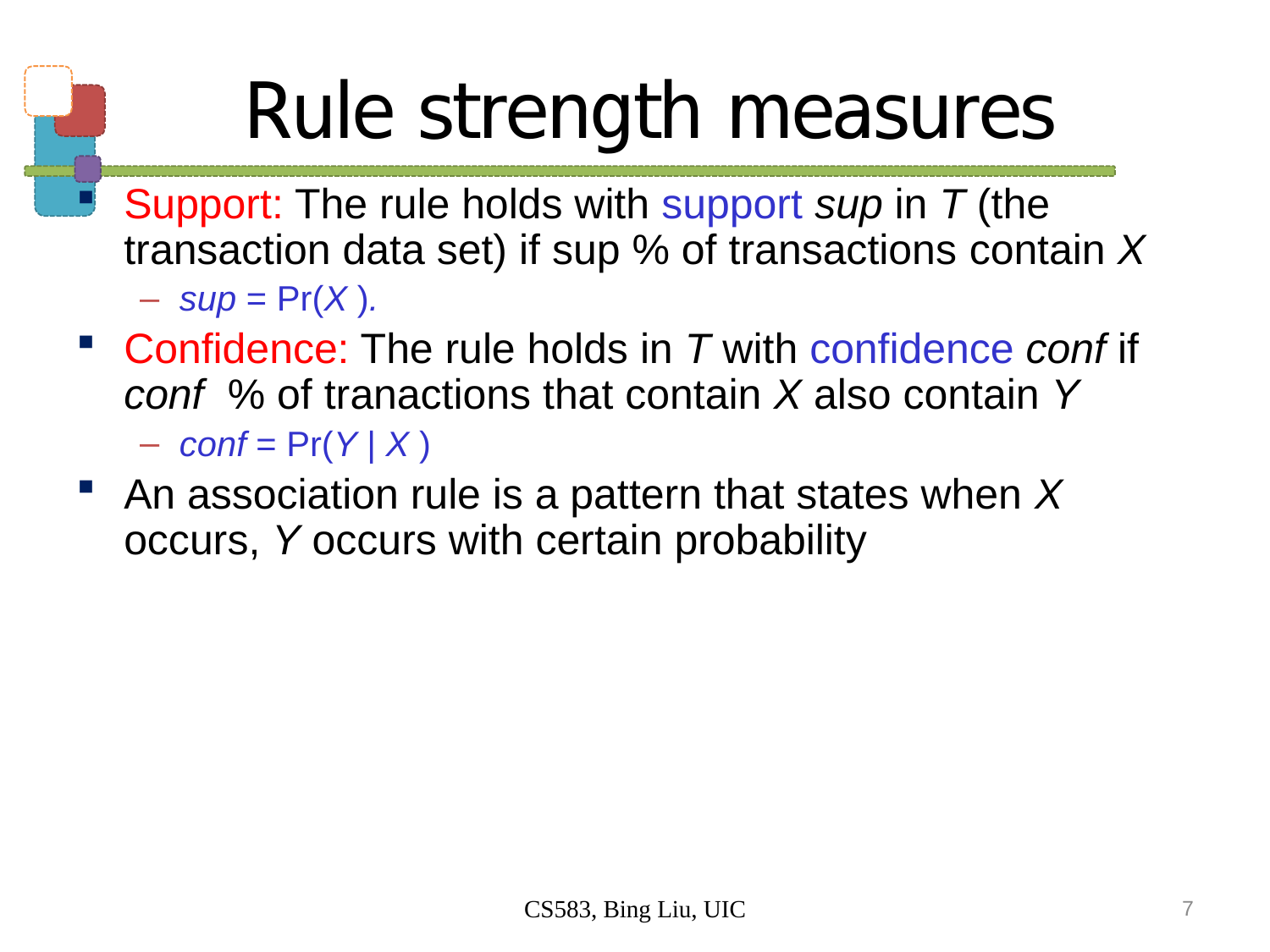

# Rule strength measures
Support: The rule holds with support sup in T (the transaction data set) if sup % of transactions contain X
sup = Pr(X ).
Confidence: The rule holds in T with confidence conf if conf  % of tranactions that contain X also contain Y
conf = Pr(Y | X )
An association rule is a pattern that states when X occurs, Y occurs with certain probability
CS583, Bing Liu, UIC
7